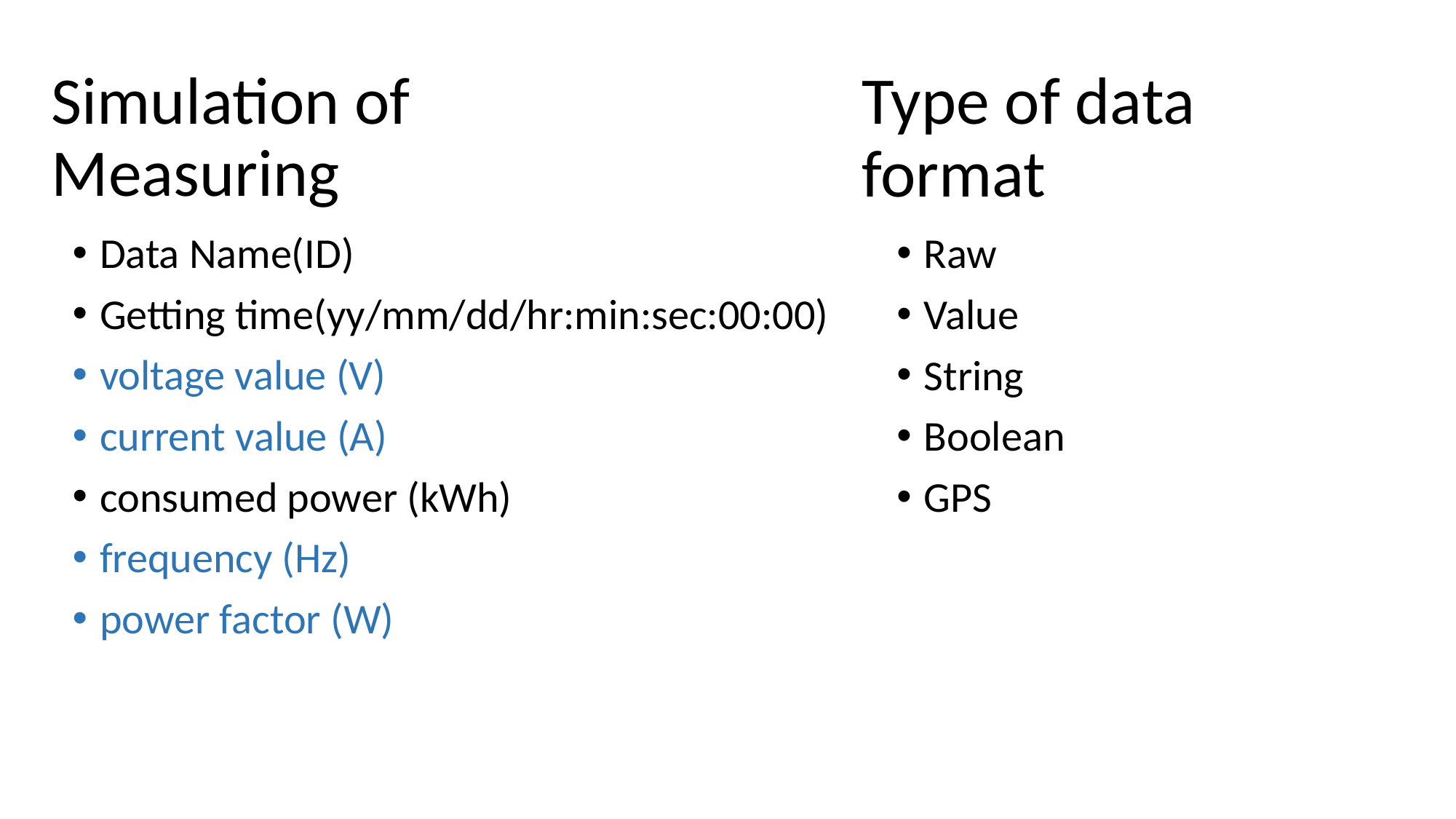

Simulation of Measuring
# Type of data format
Data Name(ID)
Getting time(yy/mm/dd/hr:min:sec:00:00)
voltage value (V)
current value (A)
consumed power (kWh)
frequency (Hz)
power factor (W)
Raw
Value
String
Boolean
GPS